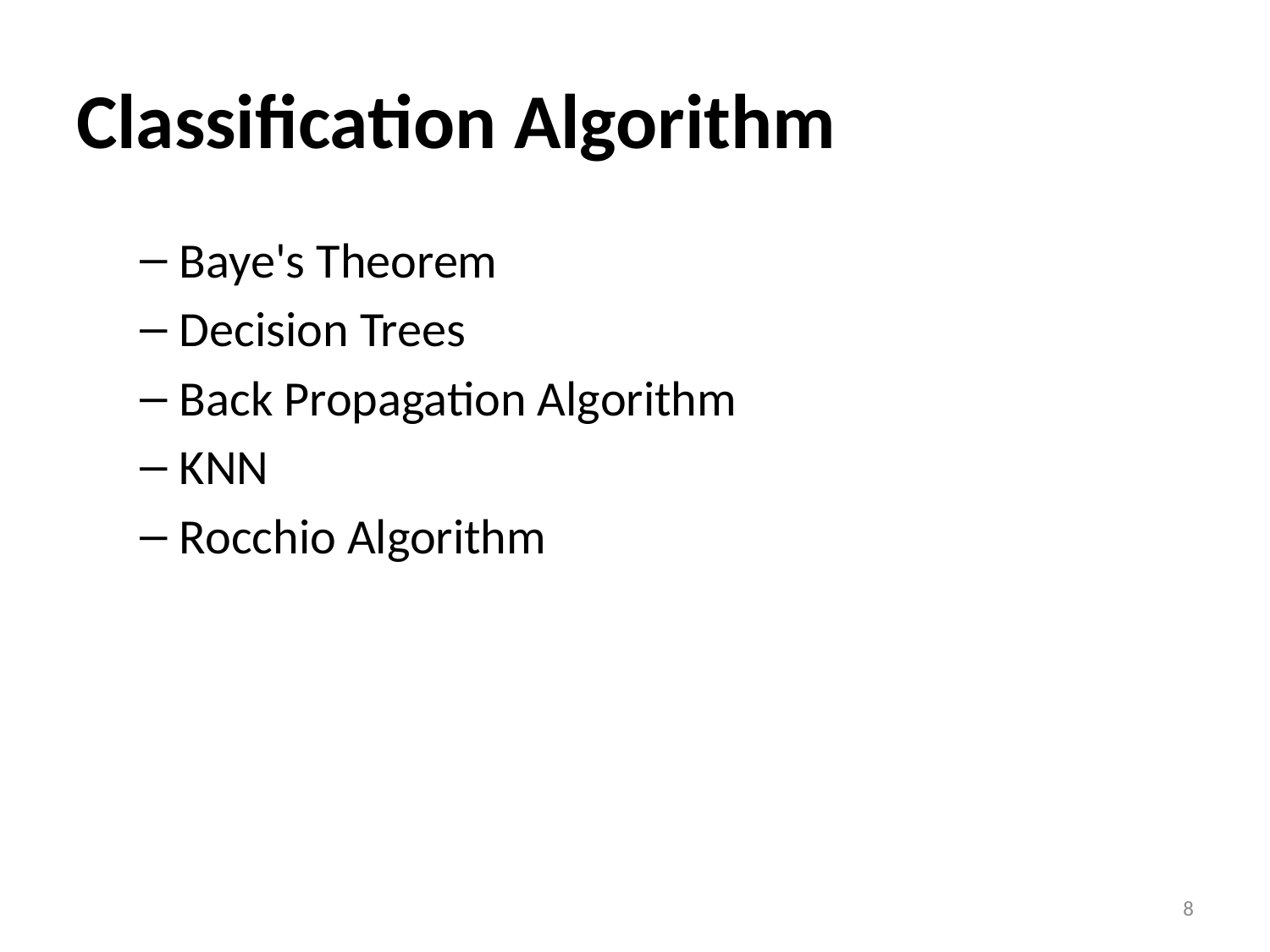

# Classification Algorithm
Baye's Theorem
Decision Trees
Back Propagation Algorithm
KNN
Rocchio Algorithm

8